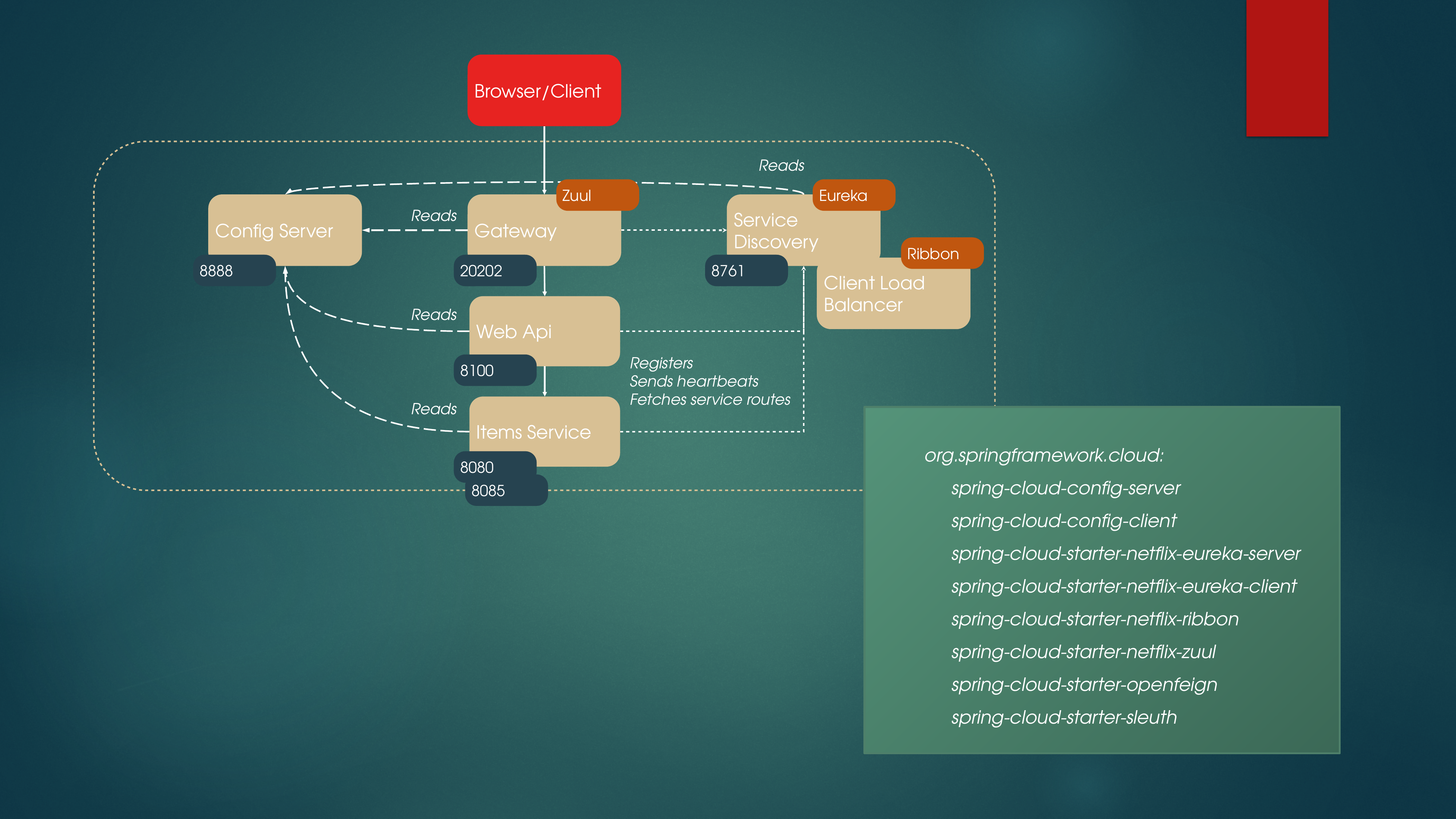

Browser/Client

Reads
Zuul
Eureka
Ribbon
	org.springframework.cloud:
spring-cloud-config-server
spring-cloud-config-client
spring-cloud-starter-netflix-eureka-server
spring-cloud-starter-netflix-eureka-client
spring-cloud-starter-netflix-ribbon
spring-cloud-starter-netflix-zuul
spring-cloud-starter-openfeign
spring-cloud-starter-sleuth
Config Server
Gateway
Service Discovery
Reads
8888
20202
8761
8100
8080
8085
Client Load Balancer
Web Api
Reads
Registers
Sends heartbeats
Fetches service routes
Reads
Items Service